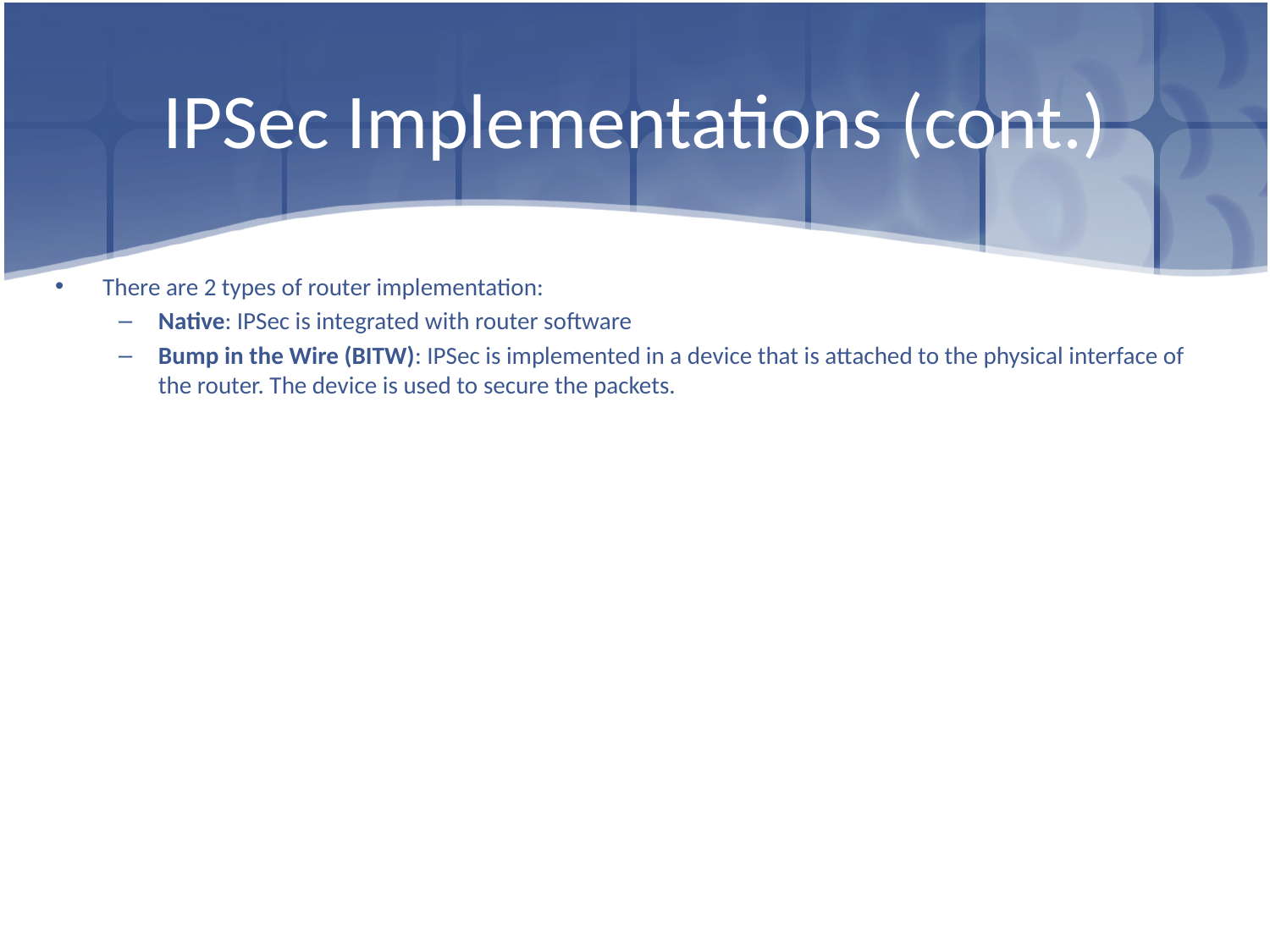

# IPSec Implementations (cont.)
There are 2 types of router implementation:
Native: IPSec is integrated with router software
Bump in the Wire (BITW): IPSec is implemented in a device that is attached to the physical interface of the router. The device is used to secure the packets.